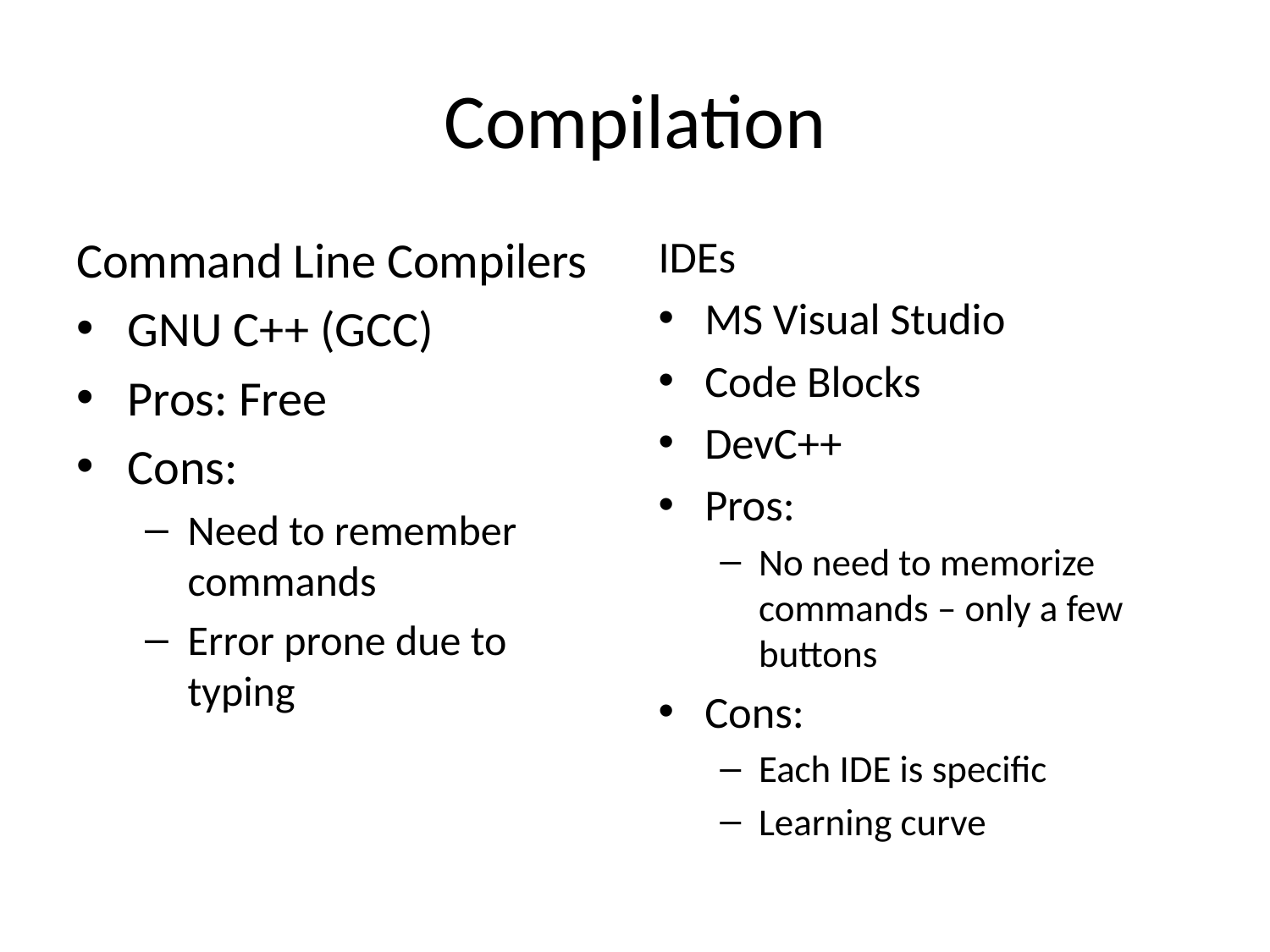

# Compilation
Command Line Compilers
GNU C++ (GCC)
Pros: Free
Cons:
Need to remember commands
Error prone due to typing

IDEs
MS Visual Studio
Code Blocks
DevC++
Pros:
No need to memorize commands – only a few buttons
Cons:
Each IDE is specific
Learning curve